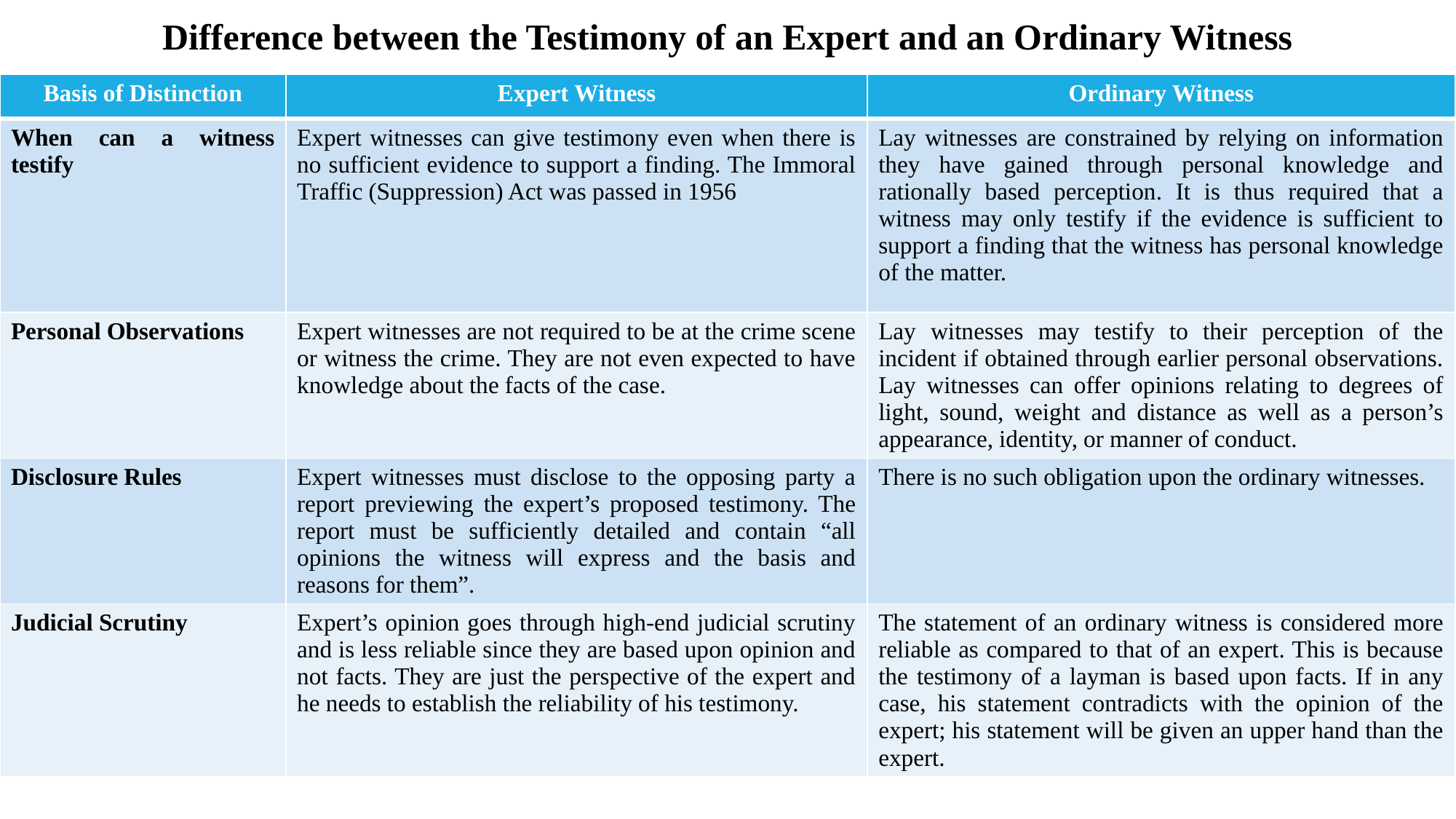

Difference between the Testimony of an Expert and an Ordinary Witness
| Basis of Distinction | Expert Witness | Ordinary Witness |
| --- | --- | --- |
| When can a witness testify | Expert witnesses can give testimony even when there is no sufficient evidence to support a finding. The Immoral Traffic (Suppression) Act was passed in 1956 | Lay witnesses are constrained by relying on information they have gained through personal knowledge and rationally based perception. It is thus required that a witness may only testify if the evidence is sufficient to support a finding that the witness has personal knowledge of the matter. |
| Personal Observations | Expert witnesses are not required to be at the crime scene or witness the crime. They are not even expected to have knowledge about the facts of the case. | Lay witnesses may testify to their perception of the incident if obtained through earlier personal observations. Lay witnesses can offer opinions relating to degrees of light, sound, weight and distance as well as a person’s appearance, identity, or manner of conduct. |
| Disclosure Rules | Expert witnesses must disclose to the opposing party a report previewing the expert’s proposed testimony. The report must be sufficiently detailed and contain “all opinions the witness will express and the basis and reasons for them”. | There is no such obligation upon the ordinary witnesses. |
| Judicial Scrutiny | Expert’s opinion goes through high-end judicial scrutiny and is less reliable since they are based upon opinion and not facts. They are just the perspective of the expert and he needs to establish the reliability of his testimony. | The statement of an ordinary witness is considered more reliable as compared to that of an expert. This is because the testimony of a layman is based upon facts. If in any case, his statement contradicts with the opinion of the expert; his statement will be given an upper hand than the expert. |